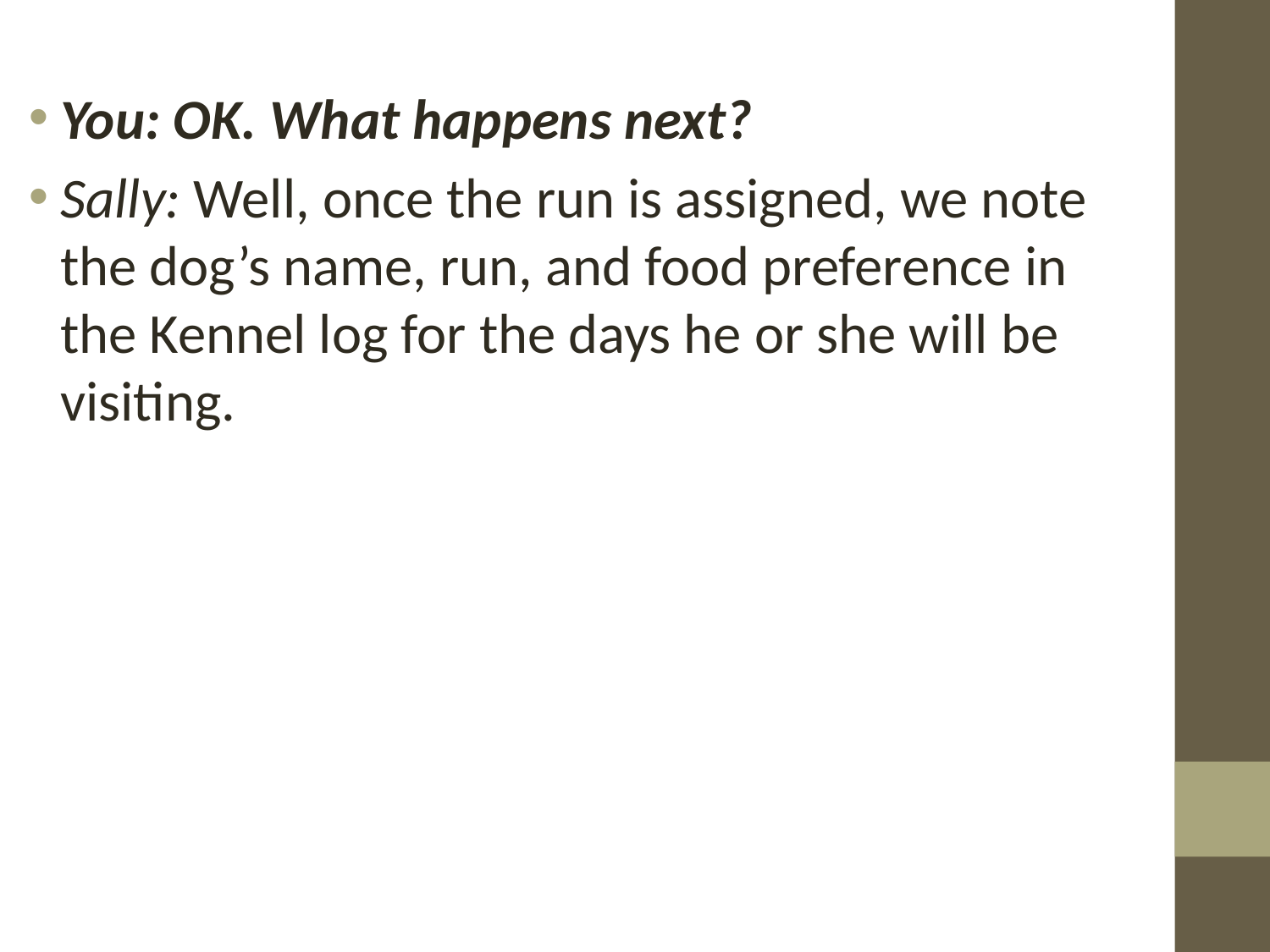

You: OK. What happens next?
Sally: Well, once the run is assigned, we note the dog’s name, run, and food preference in the Kennel log for the days he or she will be visiting.